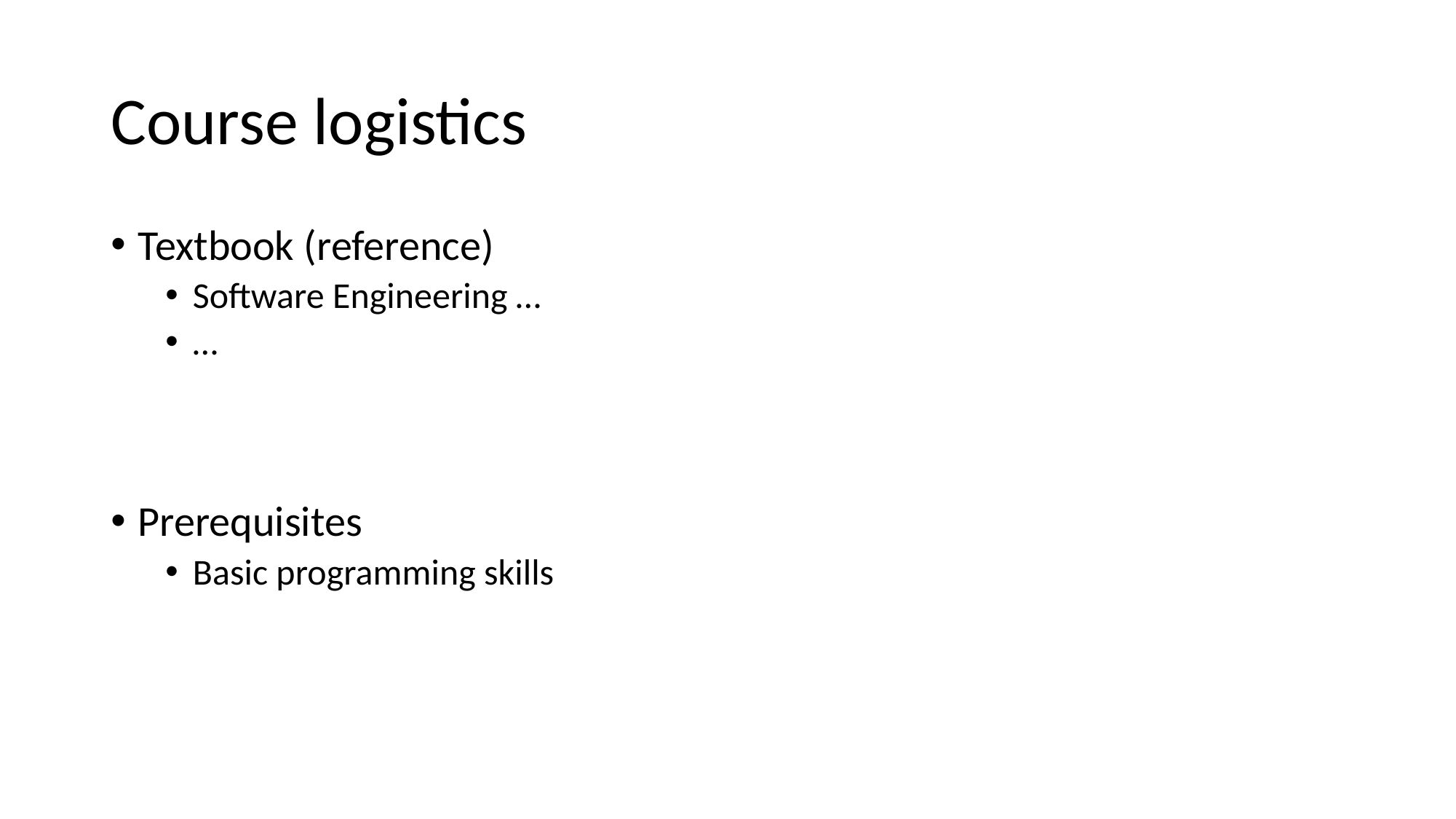

# Course logistics
Textbook (reference)
Software Engineering …
…

Prerequisites
Basic programming skills